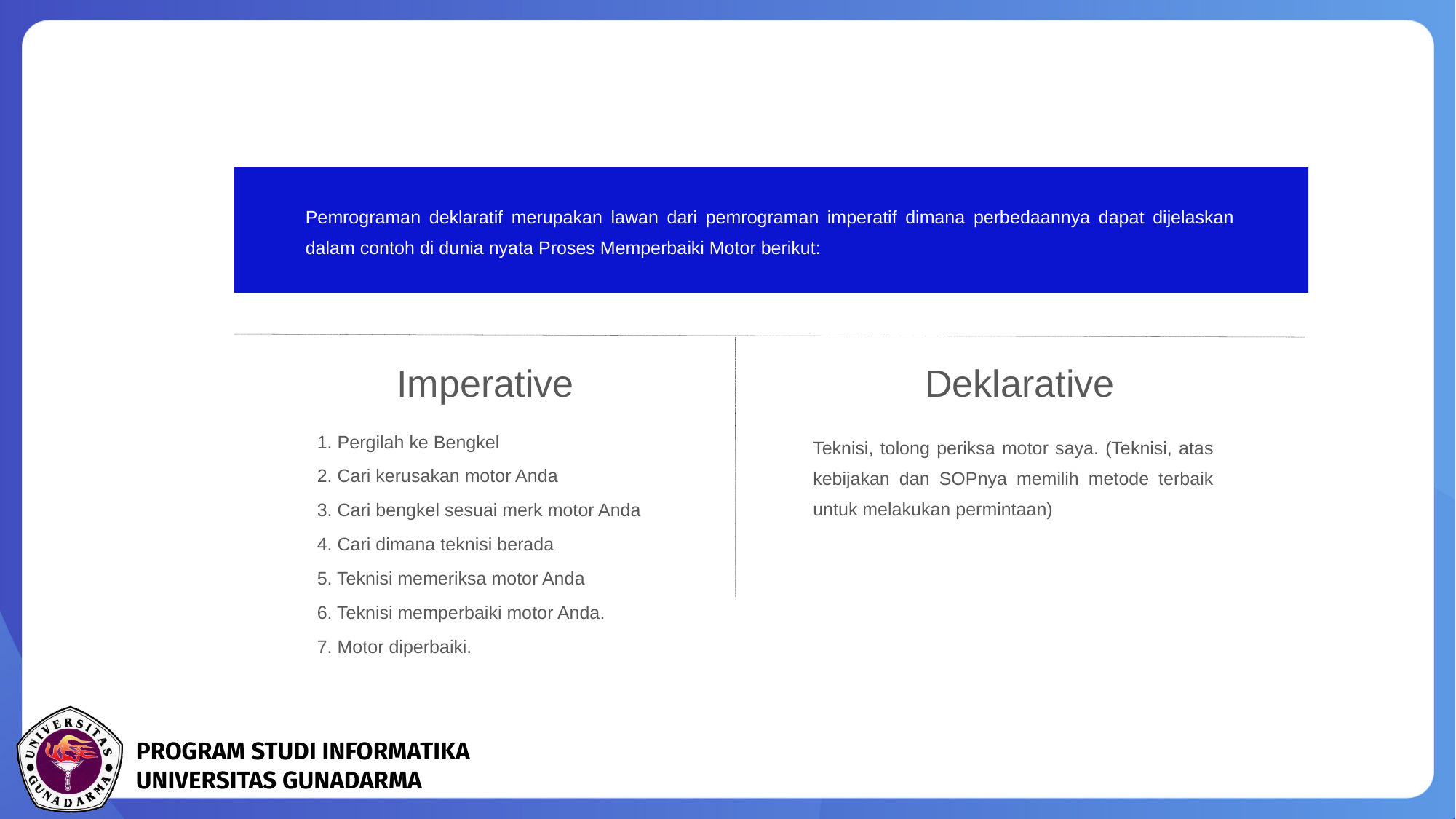

Pemrograman deklaratif merupakan lawan dari pemrograman imperatif dimana perbedaannya dapat dijelaskan dalam contoh di dunia nyata Proses Memperbaiki Motor berikut:
Imperative
Deklarative
1. Pergilah ke Bengkel
2. Cari kerusakan motor Anda
3. Cari bengkel sesuai merk motor Anda
4. Cari dimana teknisi berada
5. Teknisi memeriksa motor Anda
6. Teknisi memperbaiki motor Anda.
7. Motor diperbaiki.
Teknisi, tolong periksa motor saya. (Teknisi, atas kebijakan dan SOPnya memilih metode terbaik untuk melakukan permintaan)